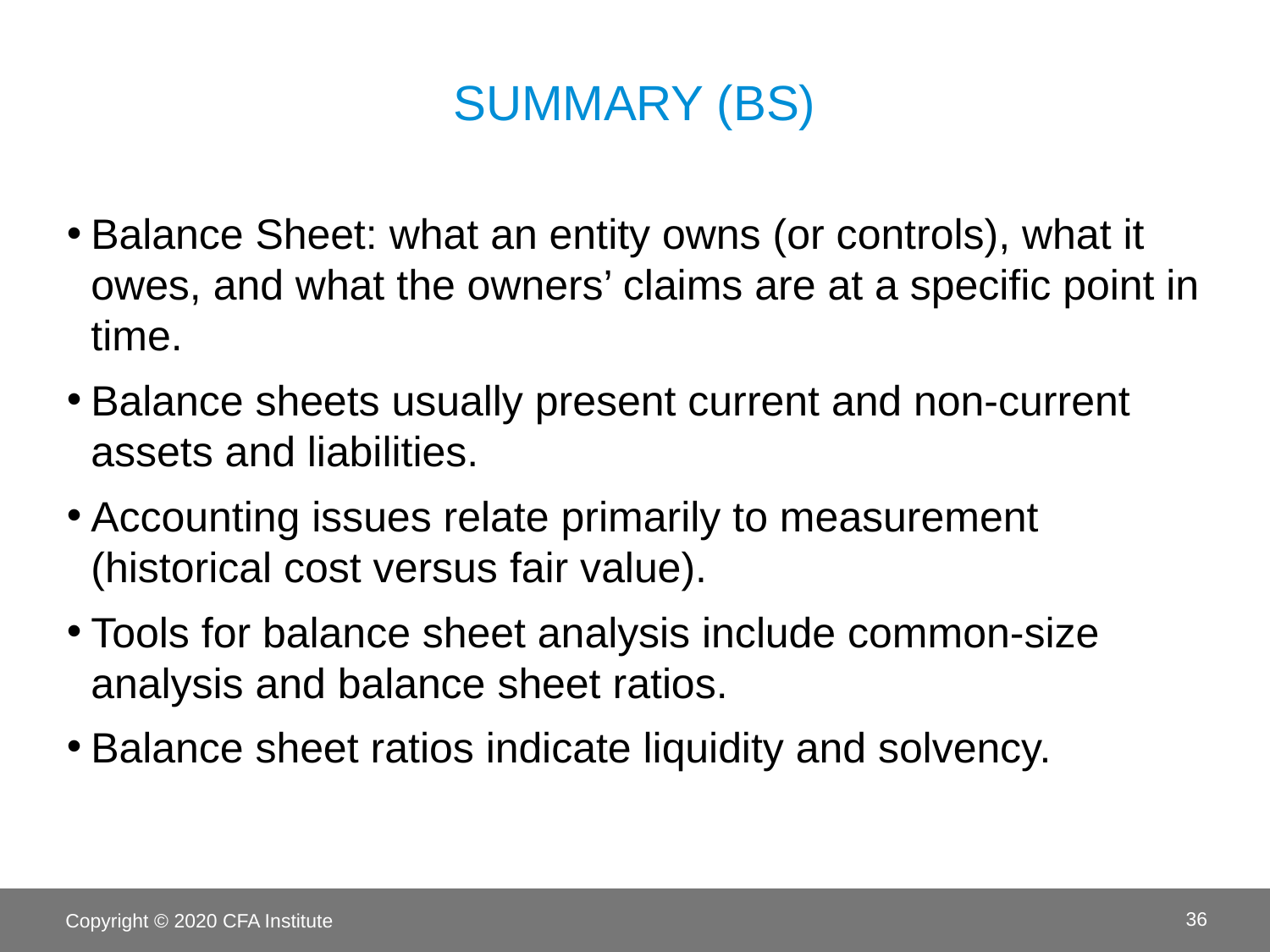

# Summary (BS)
Balance Sheet: what an entity owns (or controls), what it owes, and what the owners’ claims are at a specific point in time.
Balance sheets usually present current and non-current assets and liabilities.
Accounting issues relate primarily to measurement (historical cost versus fair value).
Tools for balance sheet analysis include common-size analysis and balance sheet ratios.
Balance sheet ratios indicate liquidity and solvency.

Copyright © 2020 CFA Institute
36